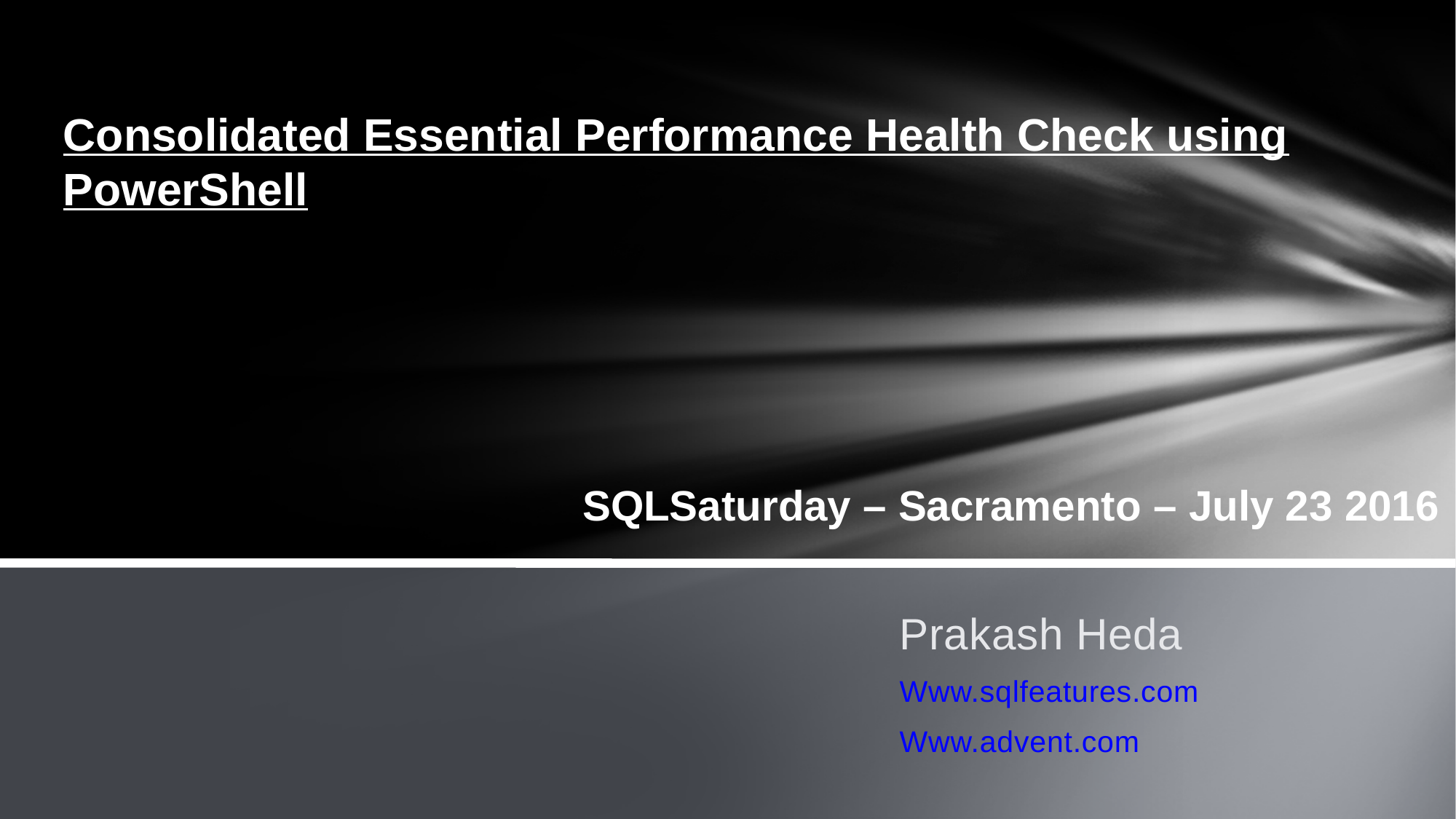

Consolidated Essential Performance Health Check using PowerShell
SQLSaturday – Sacramento – July 23 2016
Prakash Heda
Www.sqlfeatures.com
Www.advent.com